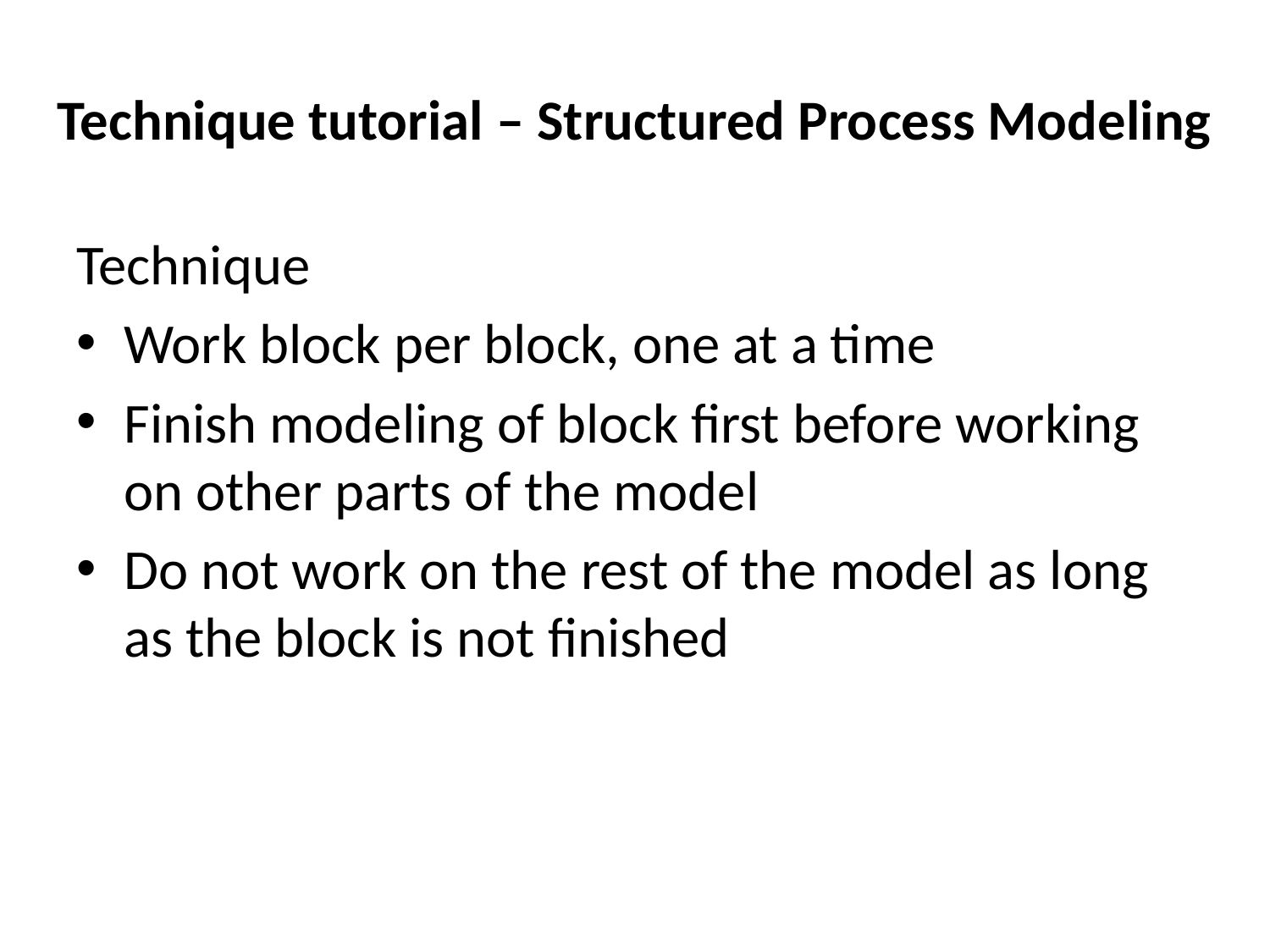

# Technique tutorial – Structured Process Modeling
Technique
Work block per block, one at a time
Finish modeling of block first before working on other parts of the model
Do not work on the rest of the model as long as the block is not finished